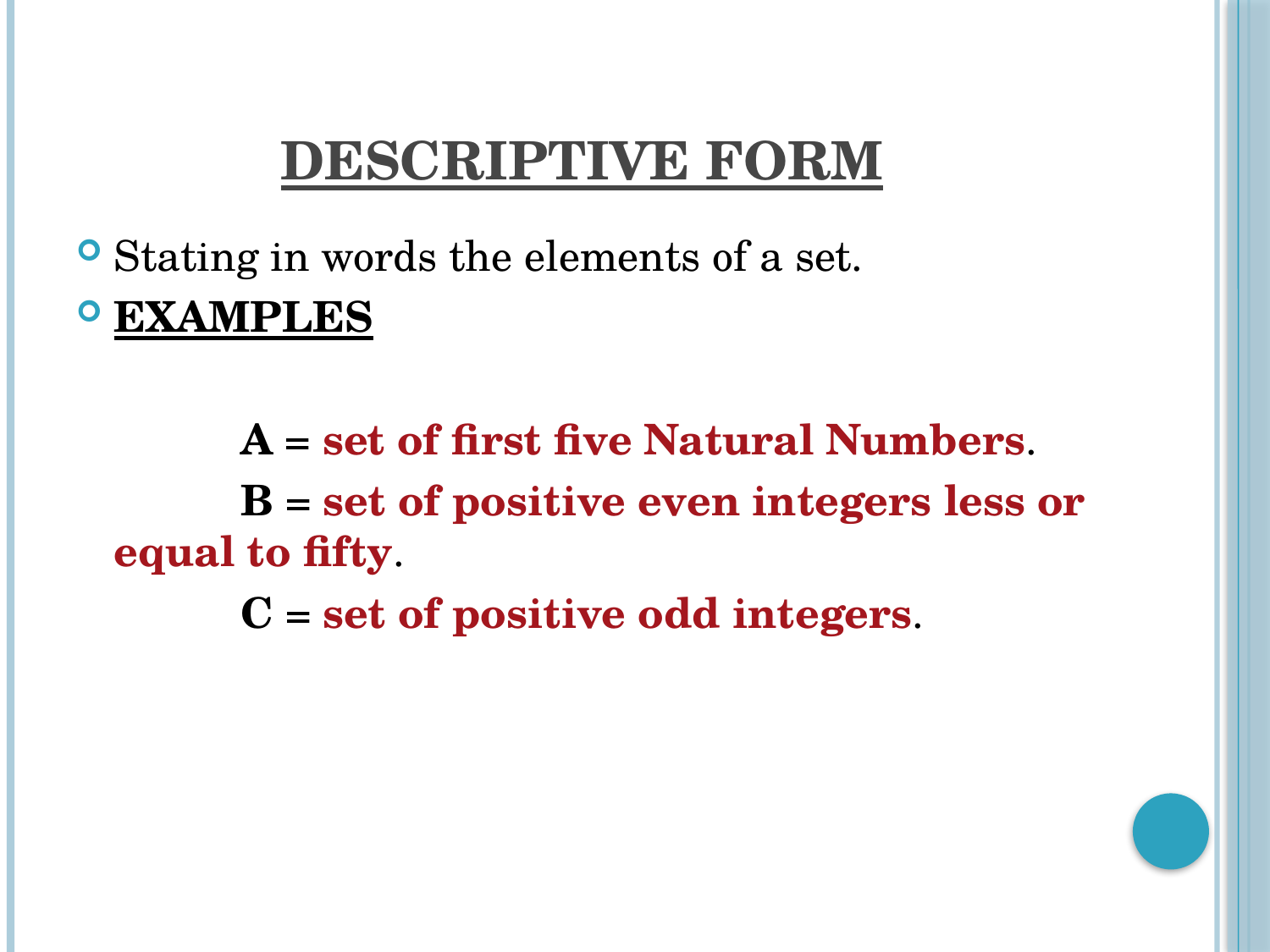

# DESCRIPTIVE FORM
Stating in words the elements of a set.
EXAMPLES

	 	A = set of first five Natural Numbers.
	 	B = set of positive even integers less or equal to fifty.
		C = set of positive odd integers.